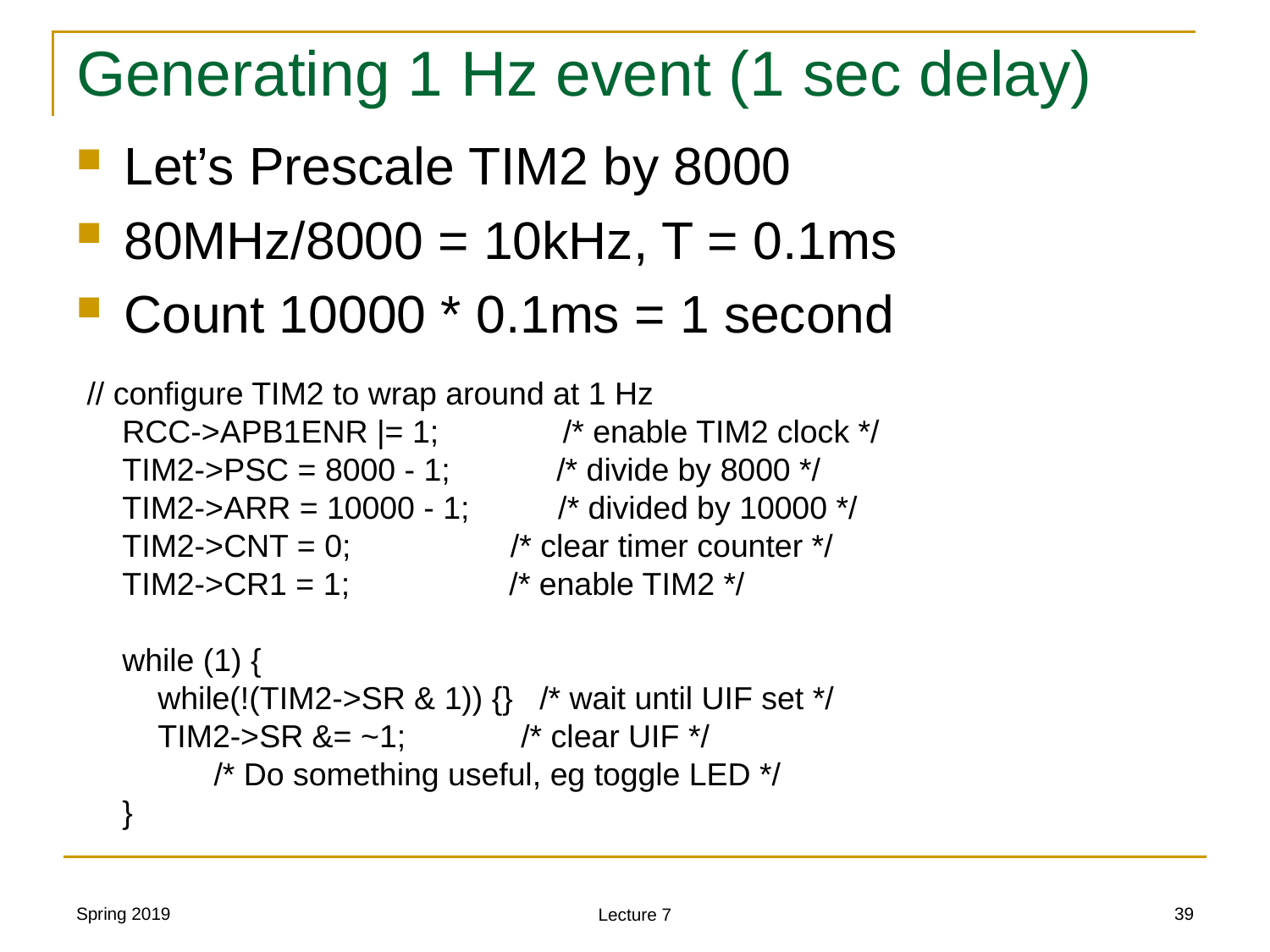

# Generating 1 Hz event (1 sec delay)
Let’s Prescale TIM2 by 8000
80MHz/8000 = 10kHz, T = 0.1ms
Count 10000 * 0.1ms = 1 second

// configure TIM2 to wrap around at 1 Hz
    RCC->APB1ENR |= 1;              /* enable TIM2 clock */
    TIM2->PSC = 8000 - 1;            /* divide by 8000 */
    TIM2->ARR = 10000 - 1;          /* divided by 10000 */
    TIM2->CNT = 0;                  /* clear timer counter */
    TIM2->CR1 = 1;                  /* enable TIM2 */

    while (1) {
        while(!(TIM2->SR & 1)) {}   /* wait until UIF set */
        TIM2->SR &= ~1;             /* clear UIF */
	/* Do something useful, eg toggle LED */
    }
Spring 2019
39
Lecture 7